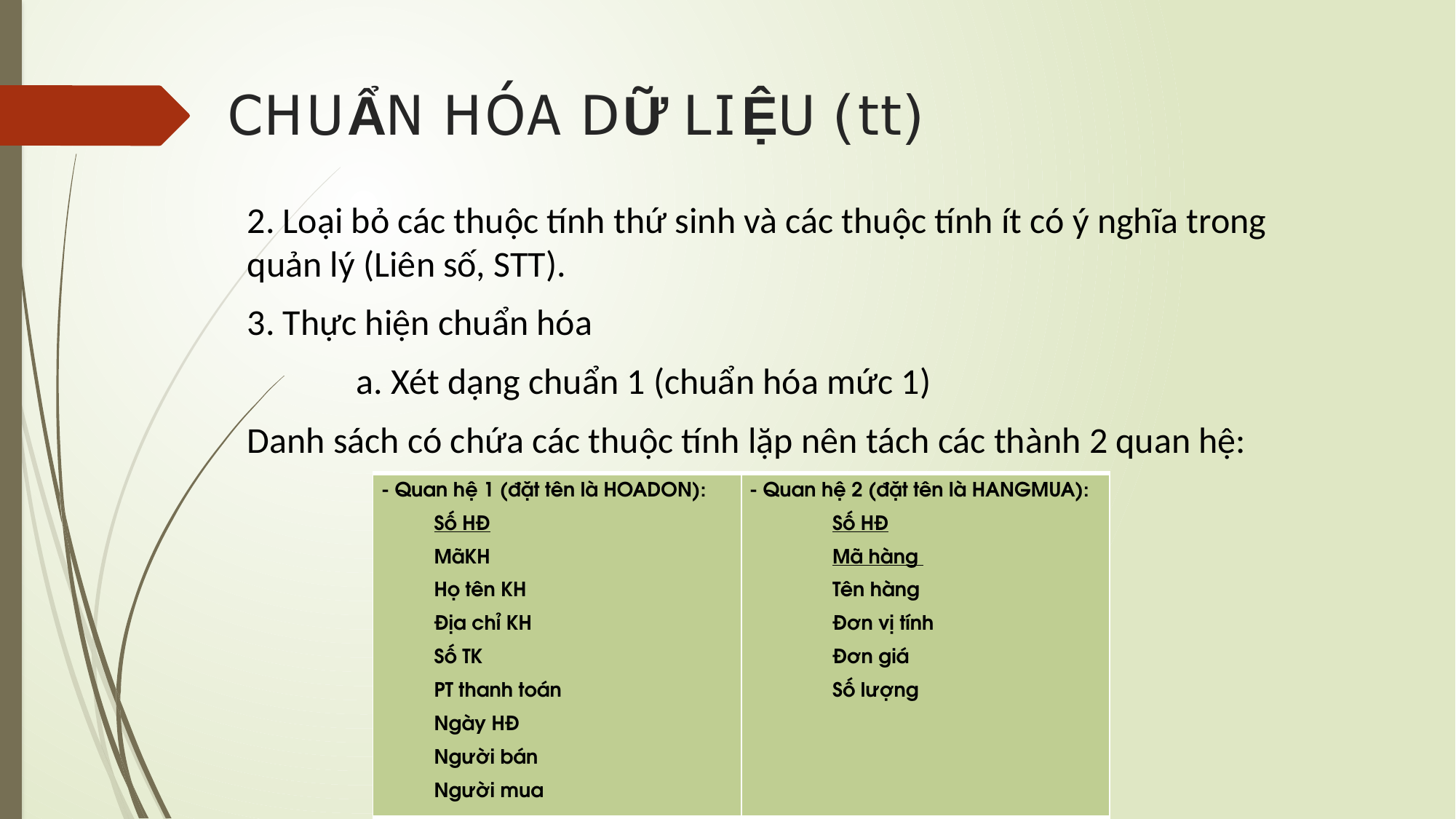

# CHUẨN HÓA DỮ LIỆU (tt)
2. Loại bỏ các thuộc tính thứ sinh và các thuộc tính ít có ý nghĩa trong quản lý (Liên số, STT).
3. Thực hiện chuẩn hóa
	a. Xét dạng chuẩn 1 (chuẩn hóa mức 1)
Danh sách có chứa các thuộc tính lặp nên tách các thành 2 quan hệ:

| - Quan hệ 1 (đặt tên là HOADON): Số HĐ MãKH Họ tên KH Địa chỉ KH Số TK PT thanh toán Ngày HĐ Người bán Người mua | - Quan hệ 2 (đặt tên là HANGMUA): Số HĐ Mã hàng Tên hàng Đơn vị tính Đơn giá Số lượng |
| --- | --- |